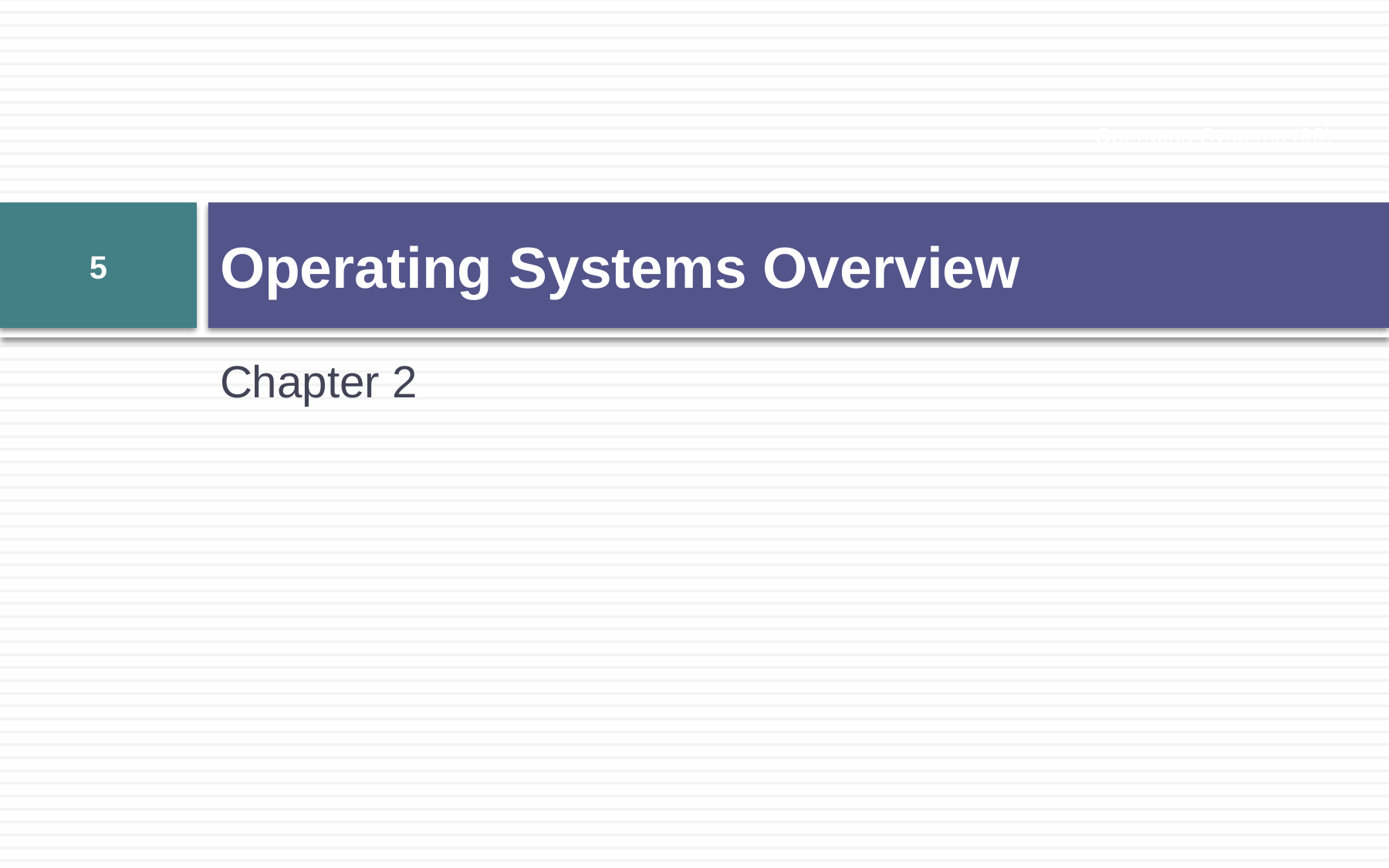

Operating Systems (05)
# Operating Systems Overview
5
Chapter 2